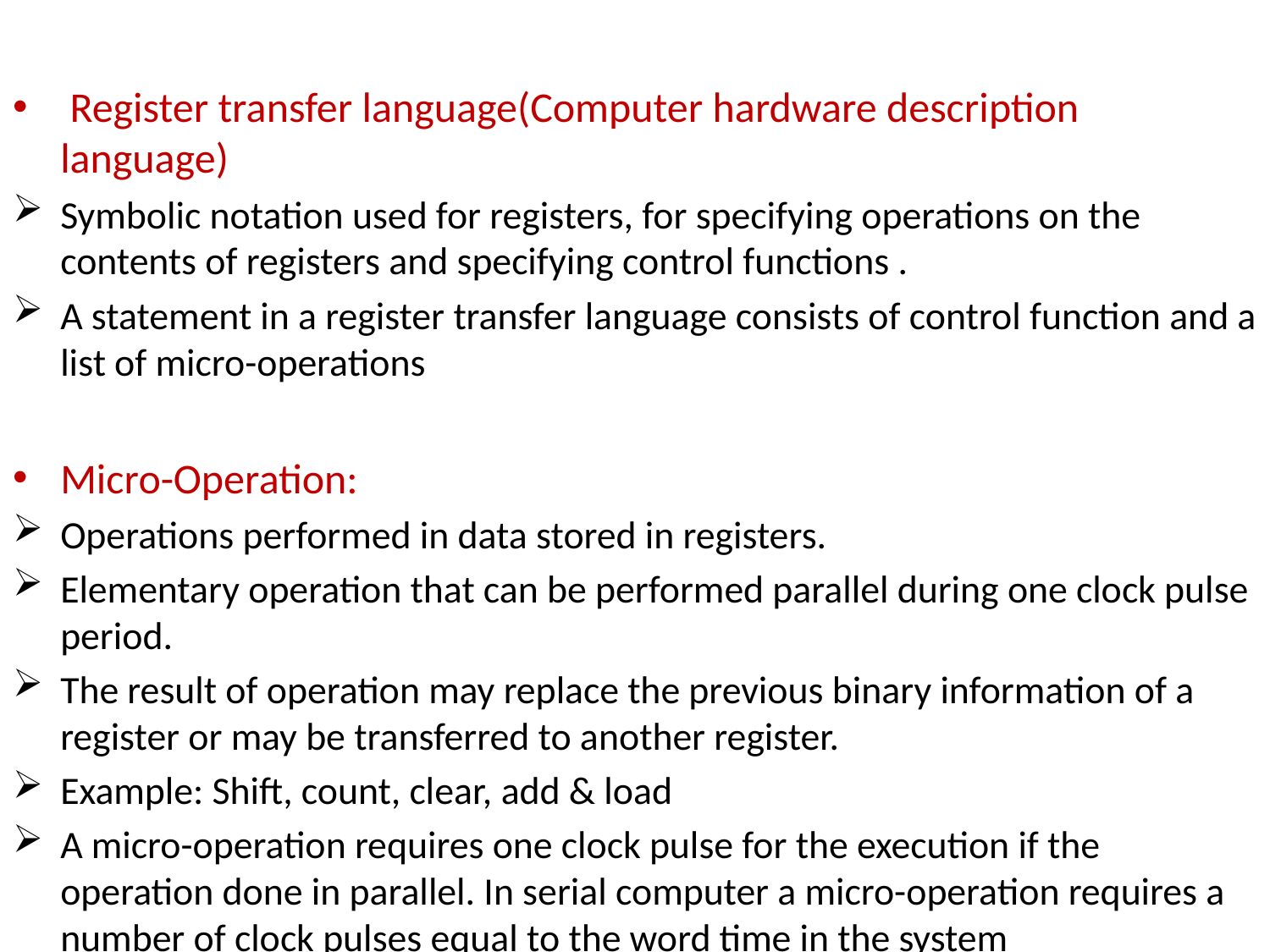

Register transfer language(Computer hardware description language)
Symbolic notation used for registers, for specifying operations on the contents of registers and specifying control functions .
A statement in a register transfer language consists of control function and a list of micro-operations

Micro-Operation:
Operations performed in data stored in registers.
Elementary operation that can be performed parallel during one clock pulse period.
The result of operation may replace the previous binary information of a register or may be transferred to another register.
Example: Shift, count, clear, add & load
A micro-operation requires one clock pulse for the execution if the operation done in parallel. In serial computer a micro-operation requires a number of clock pulses equal to the word time in the system